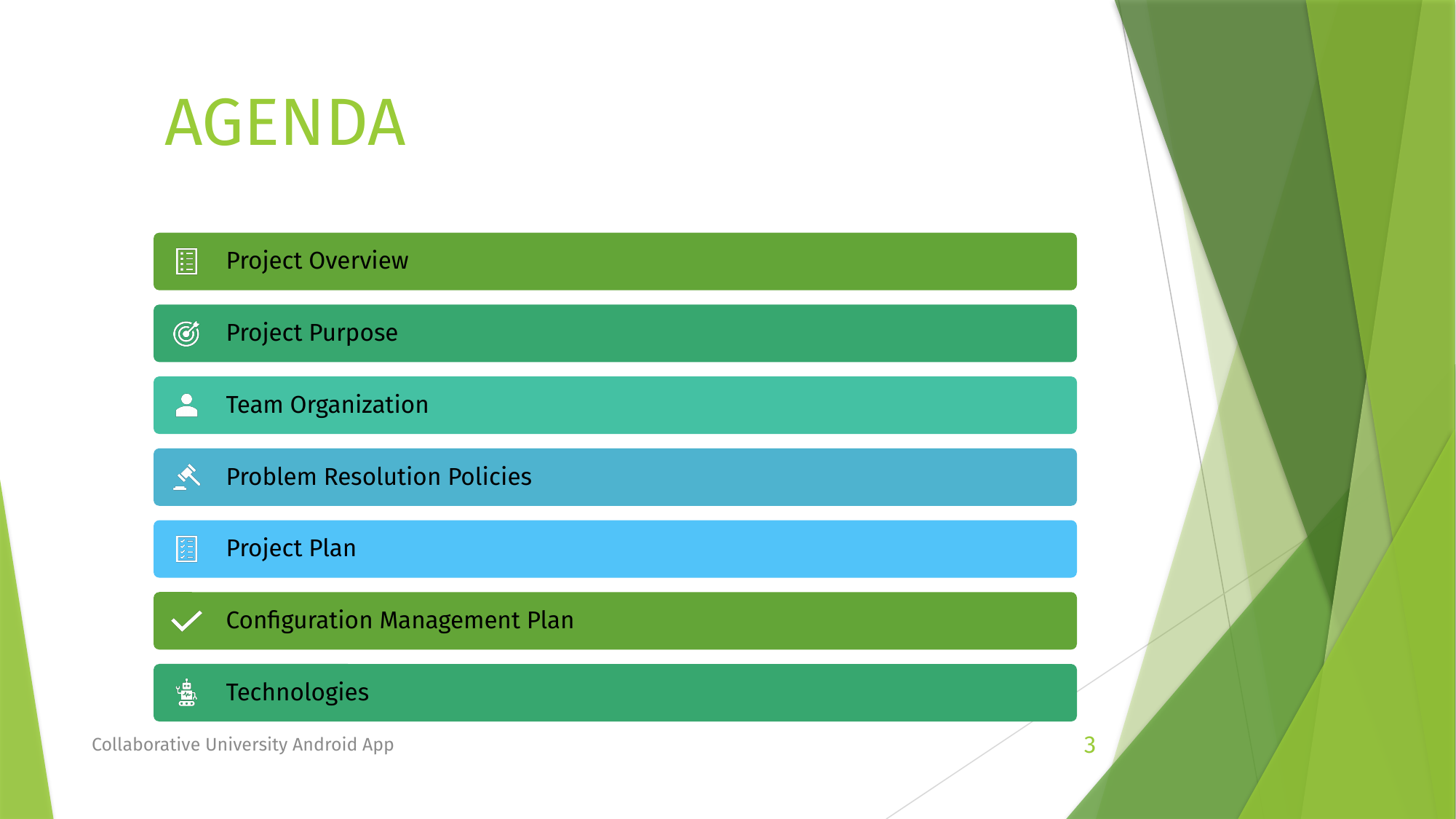

# AGENDA
Project Overview
Project Purpose
Team Organization
Problem Resolution Policies
Project Plan
Configuration Management Plan
Technologies
Collaborative University Android App
3